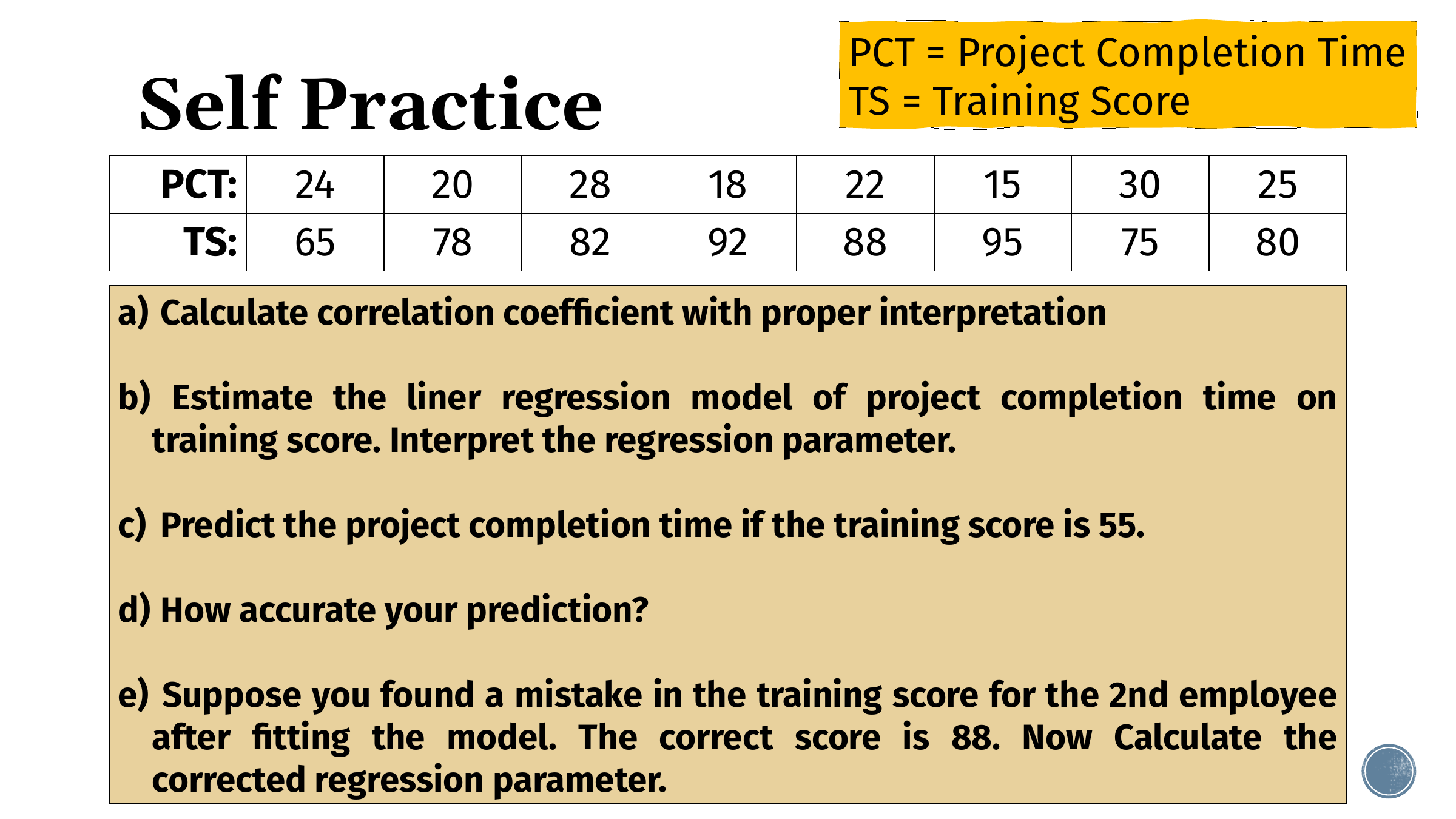

# Self Practice
PCT = Project Completion Time
TS = Training Score
| PCT: | 24 | 20 | 28 | 18 | 22 | 15 | 30 | 25 |
| --- | --- | --- | --- | --- | --- | --- | --- | --- |
| TS: | 65 | 78 | 82 | 92 | 88 | 95 | 75 | 80 |
 Calculate correlation coefficient with proper interpretation

 Estimate the liner regression model of project completion time on training score. Interpret the regression parameter.

 Predict the project completion time if the training score is 55.

 How accurate your prediction?

 Suppose you found a mistake in the training score for the 2nd employee after fitting the model. The correct score is 88. Now Calculate the corrected regression parameter.